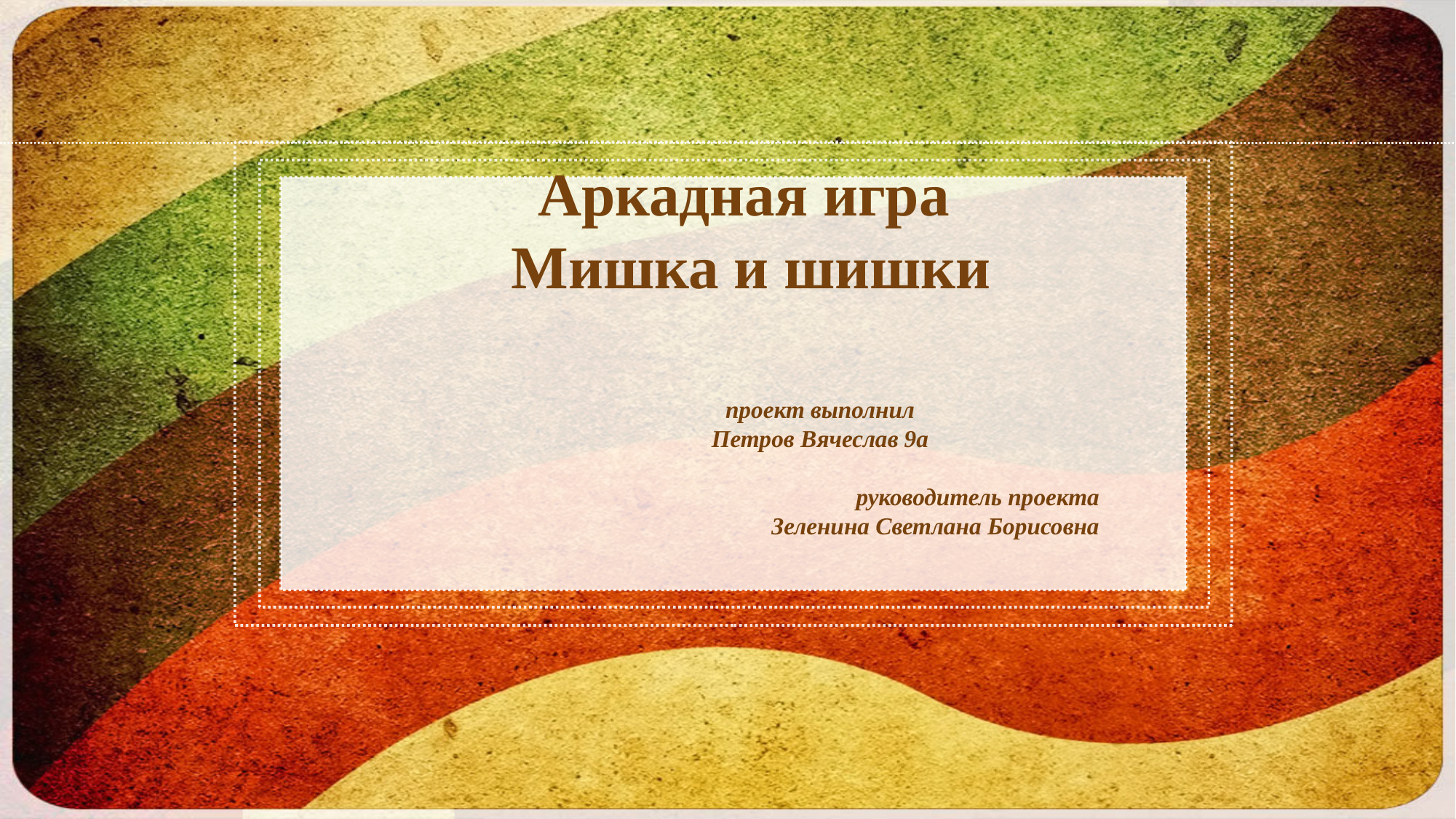

Аркадная игра
 Мишка и шишки
проект выполнил
Петров Вячеслав 9а

руководитель проекта
Зеленина Светлана Борисовна